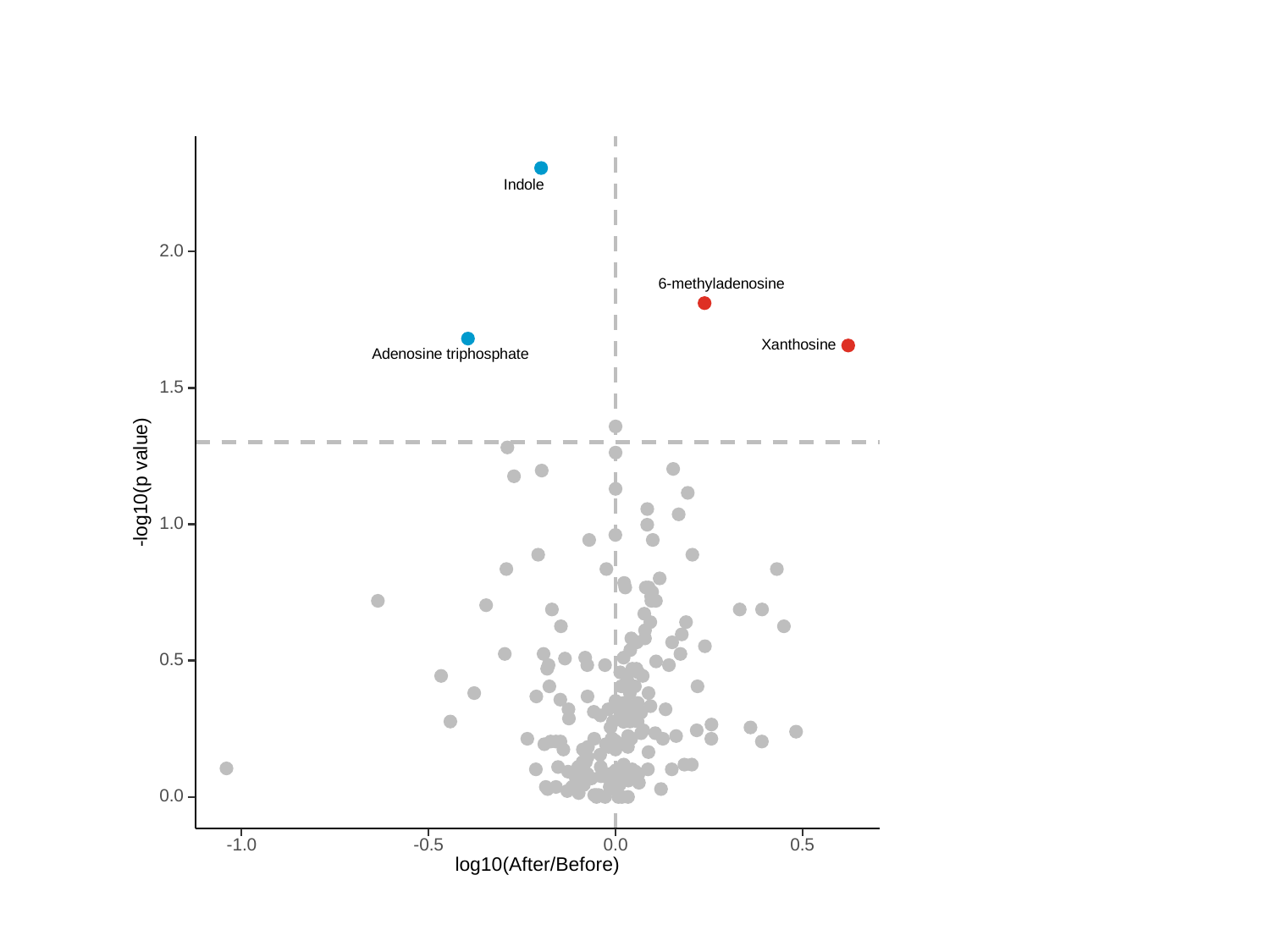

#

Indole
2.0

6-methyladenosine

Xanthosine
Adenosine triphosphate
1.5

-log10(p value)

1.0

0.5

0.0

-1.0
-0.5
0.0
0.5
log10(After/Before)